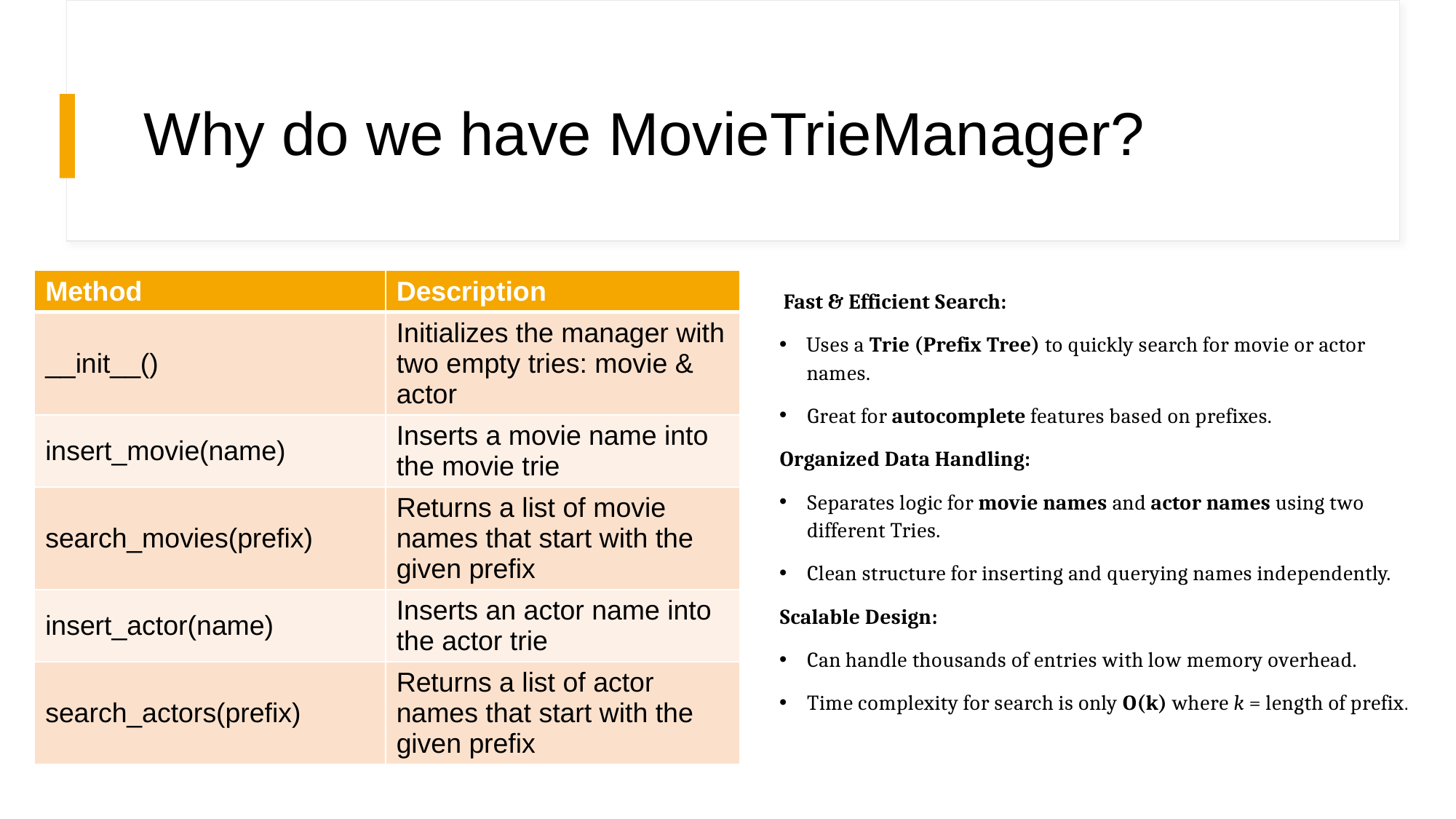

# Why do we have MovieTrieManager?
| Method | Description |
| --- | --- |
| \_\_init\_\_() | Initializes the manager with two empty tries: movie & actor |
| insert\_movie(name) | Inserts a movie name into the movie trie |
| search\_movies(prefix) | Returns a list of movie names that start with the given prefix |
| insert\_actor(name) | Inserts an actor name into the actor trie |
| search\_actors(prefix) | Returns a list of actor names that start with the given prefix |
 Fast & Efficient Search:
Uses a Trie (Prefix Tree) to quickly search for movie or actor names.
Great for autocomplete features based on prefixes.
Organized Data Handling:
Separates logic for movie names and actor names using two different Tries.
Clean structure for inserting and querying names independently.
Scalable Design:
Can handle thousands of entries with low memory overhead.
Time complexity for search is only O(k) where k = length of prefix.